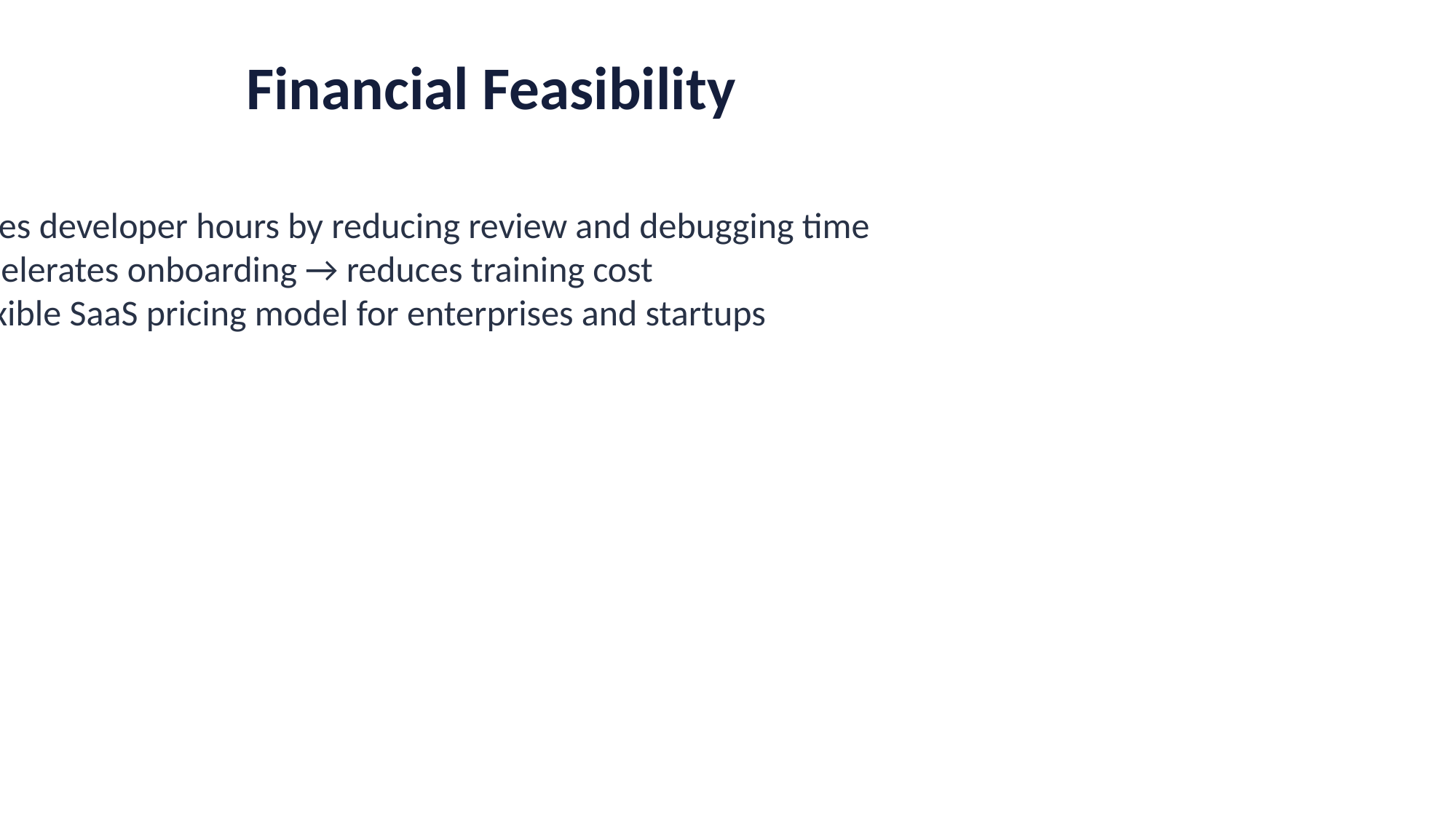

Financial Feasibility

Saves developer hours by reducing review and debugging time
Accelerates onboarding → reduces training cost
Flexible SaaS pricing model for enterprises and startups